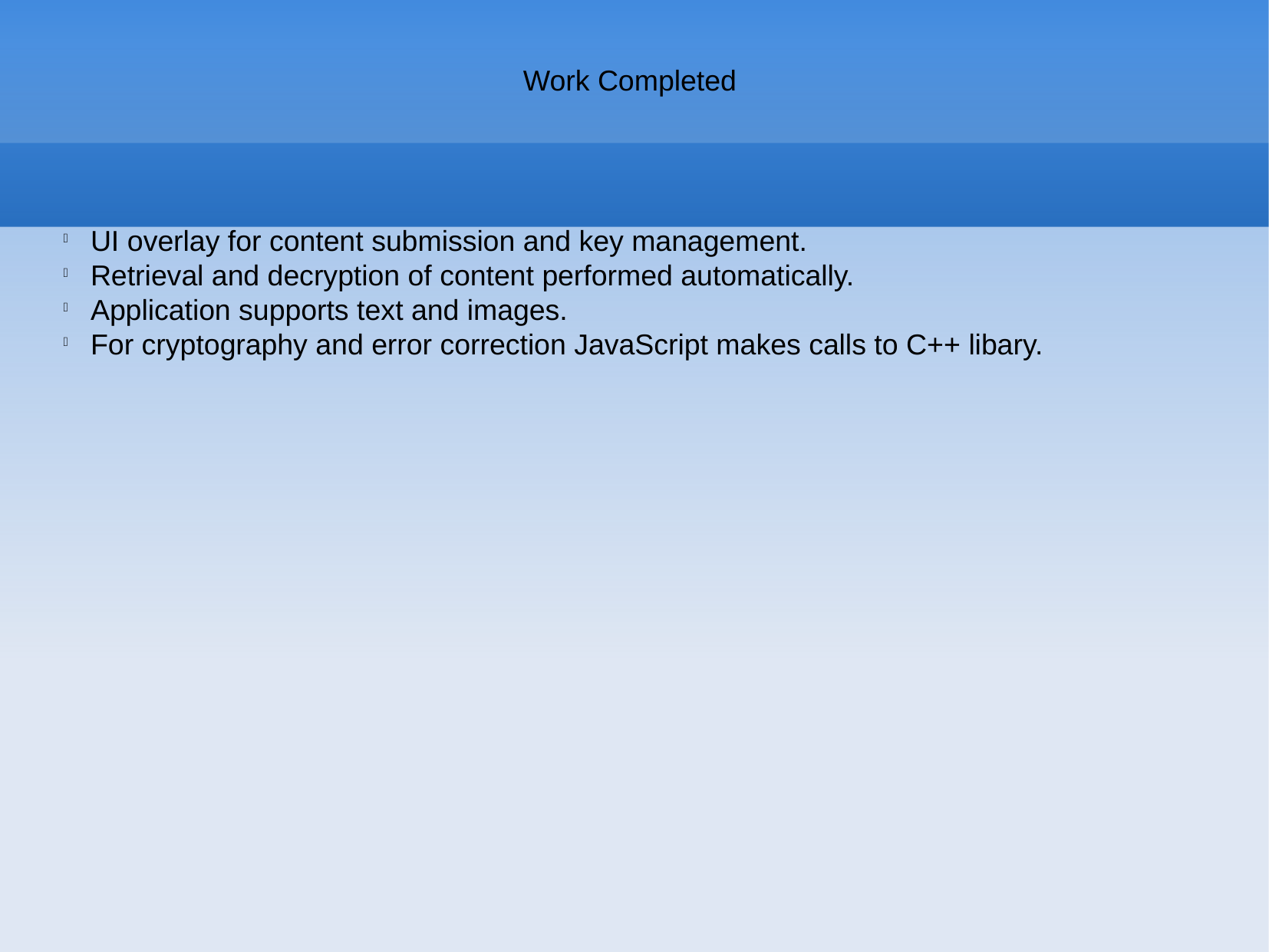

Work Completed
UI overlay for content submission and key management.
Retrieval and decryption of content performed automatically.
Application supports text and images.
For cryptography and error correction JavaScript makes calls to C++ libary.